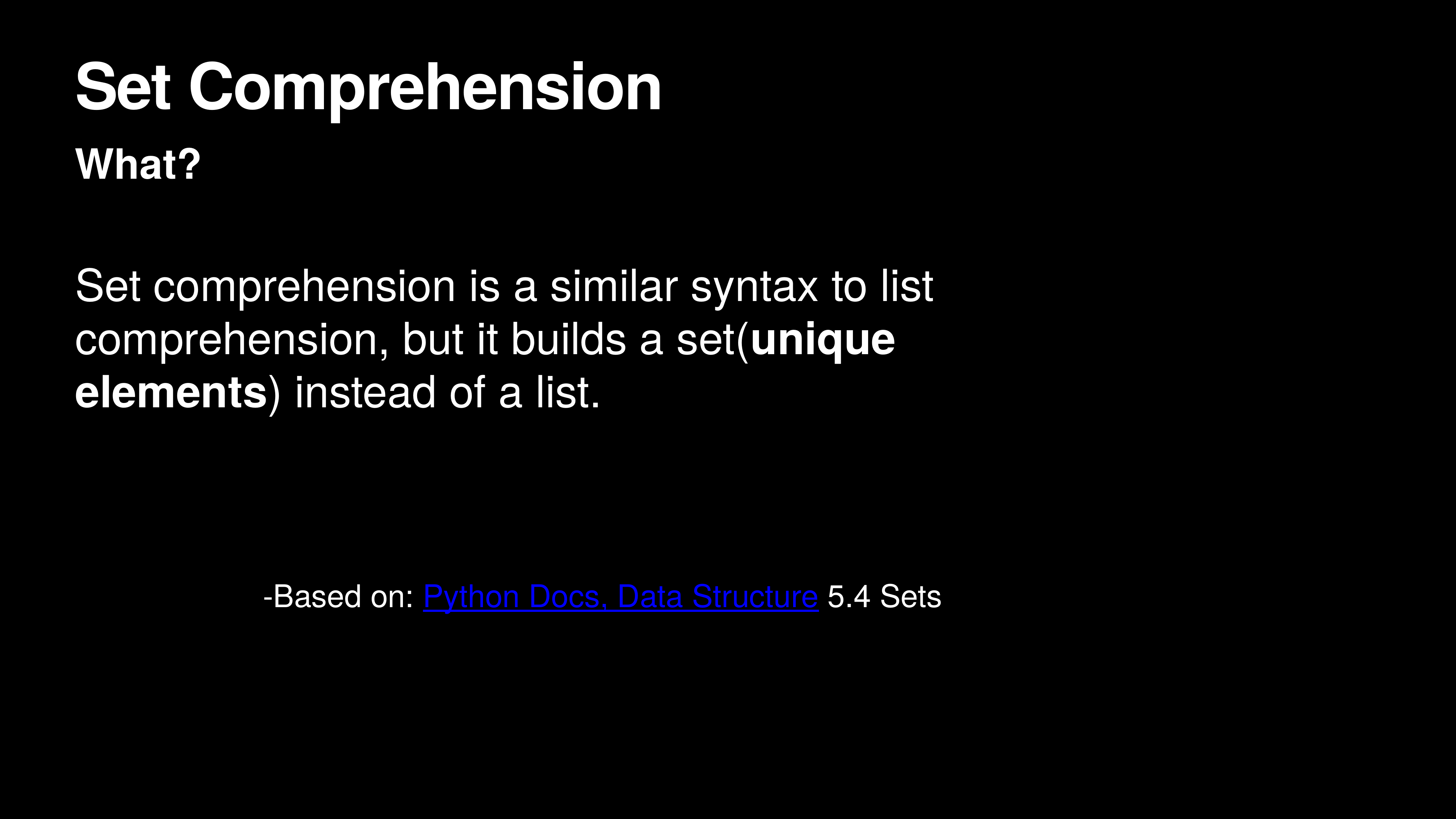

# Set Comprehension
What?
Set comprehension is a similar syntax to list comprehension, but it builds a set(unique elements) instead of a list.

-Based on: Python Docs, Data Structure 5.4 Sets